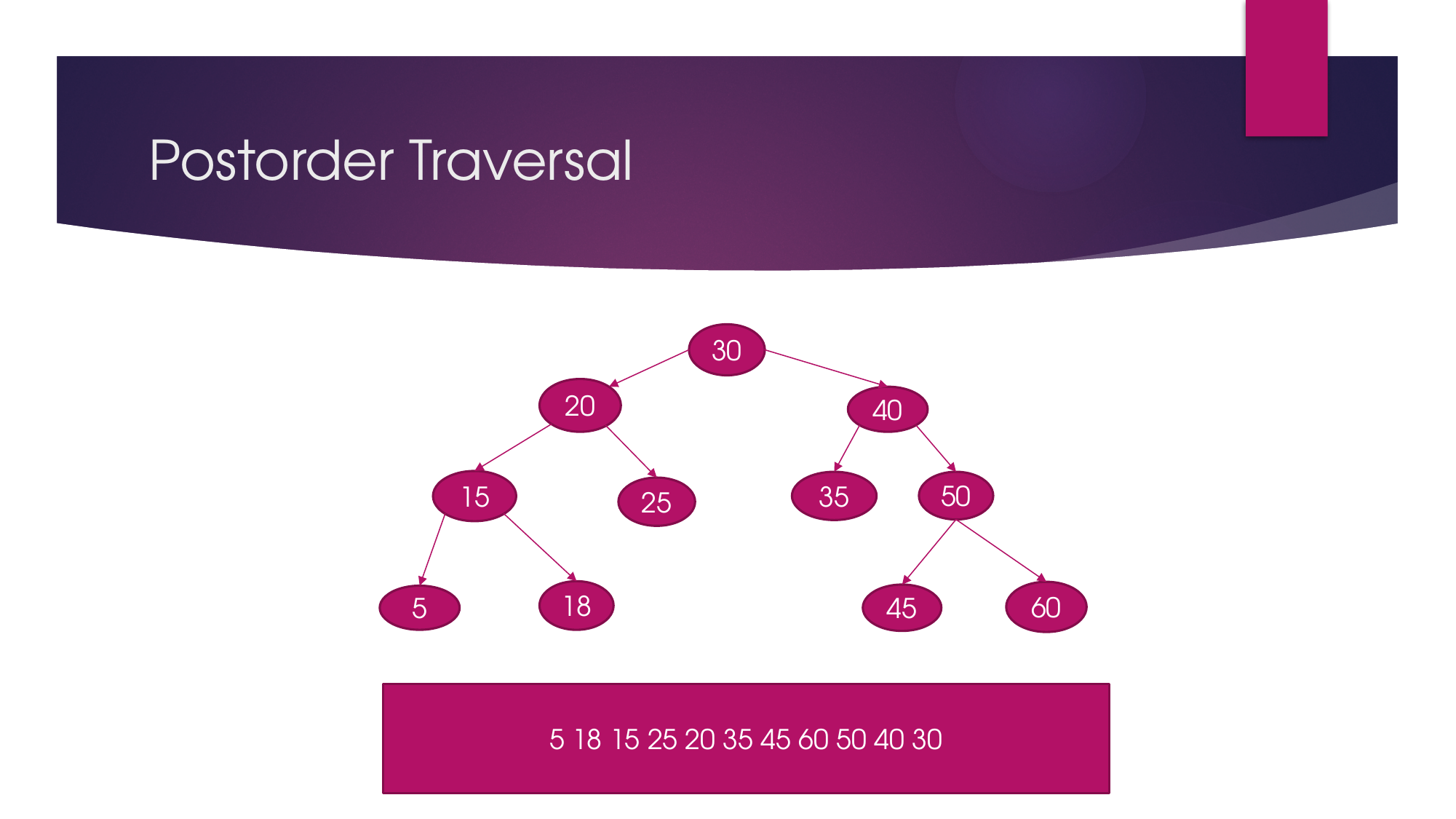

# Postorder Traversal
30
20
40
15
35
50
25
18
60
45
5
5 18 15 25 20 35 45 60 50 40 30